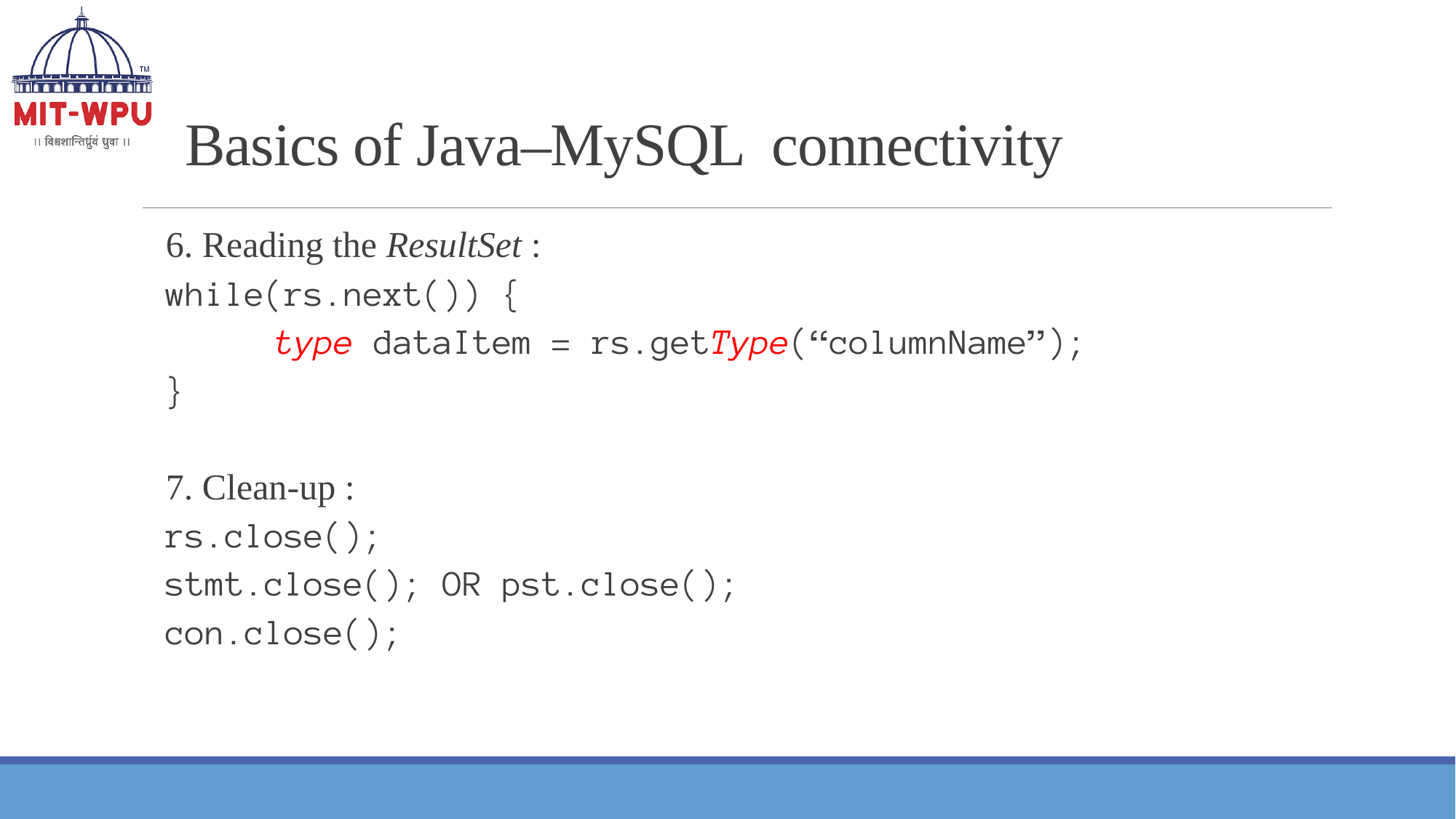

# Basics of Java–MySQL  connectivity
6. Reading the ResultSet :
while(rs.next()) {
	type dataItem = rs.getType(“columnName”);
}

7. Clean-up :
rs.close();
stmt.close(); OR pst.close();
con.close();